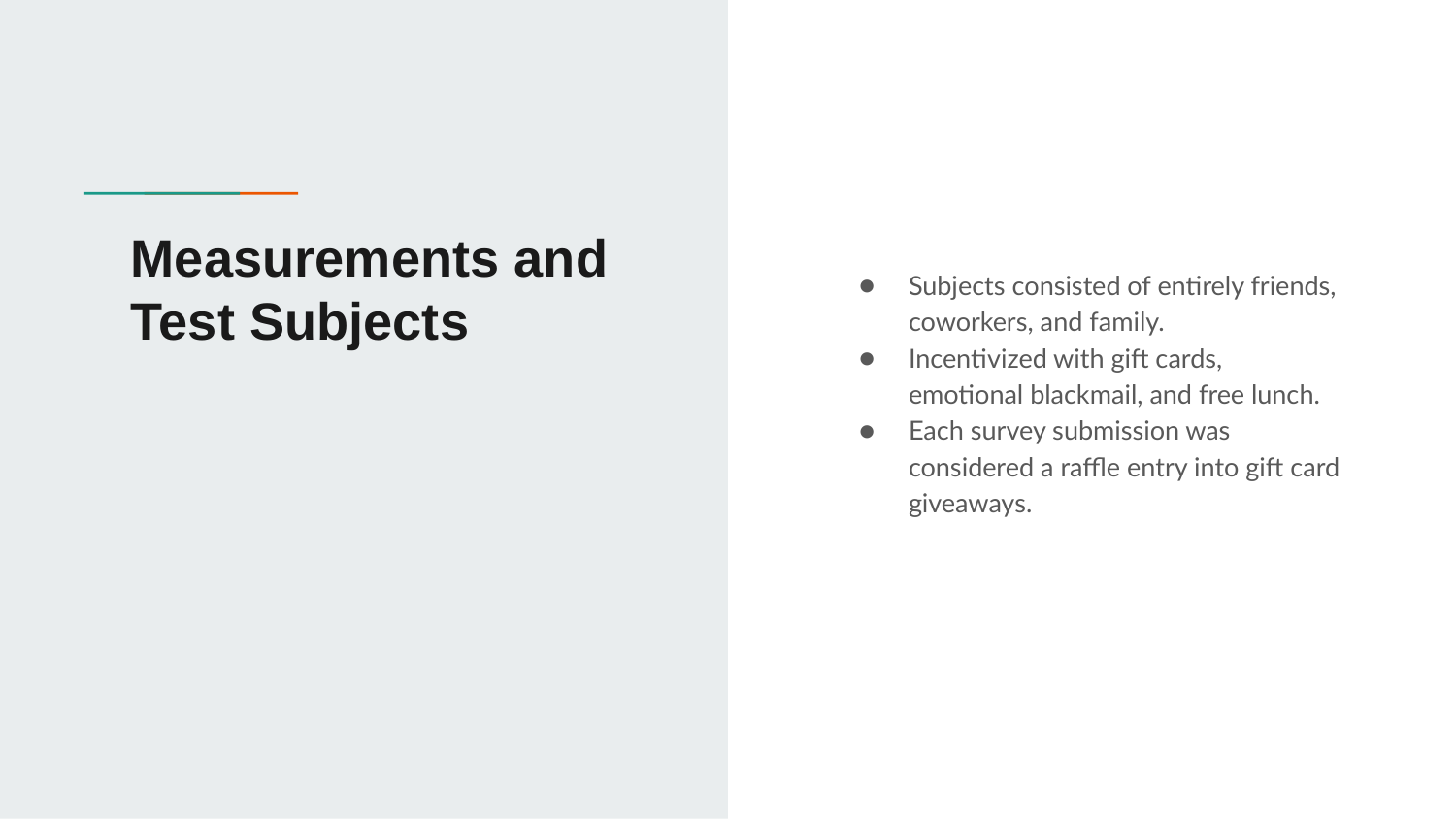

# Measurements and Test Subjects
Subjects consisted of entirely friends, coworkers, and family.
Incentivized with gift cards, emotional blackmail, and free lunch.
Each survey submission was considered a raffle entry into gift card giveaways.